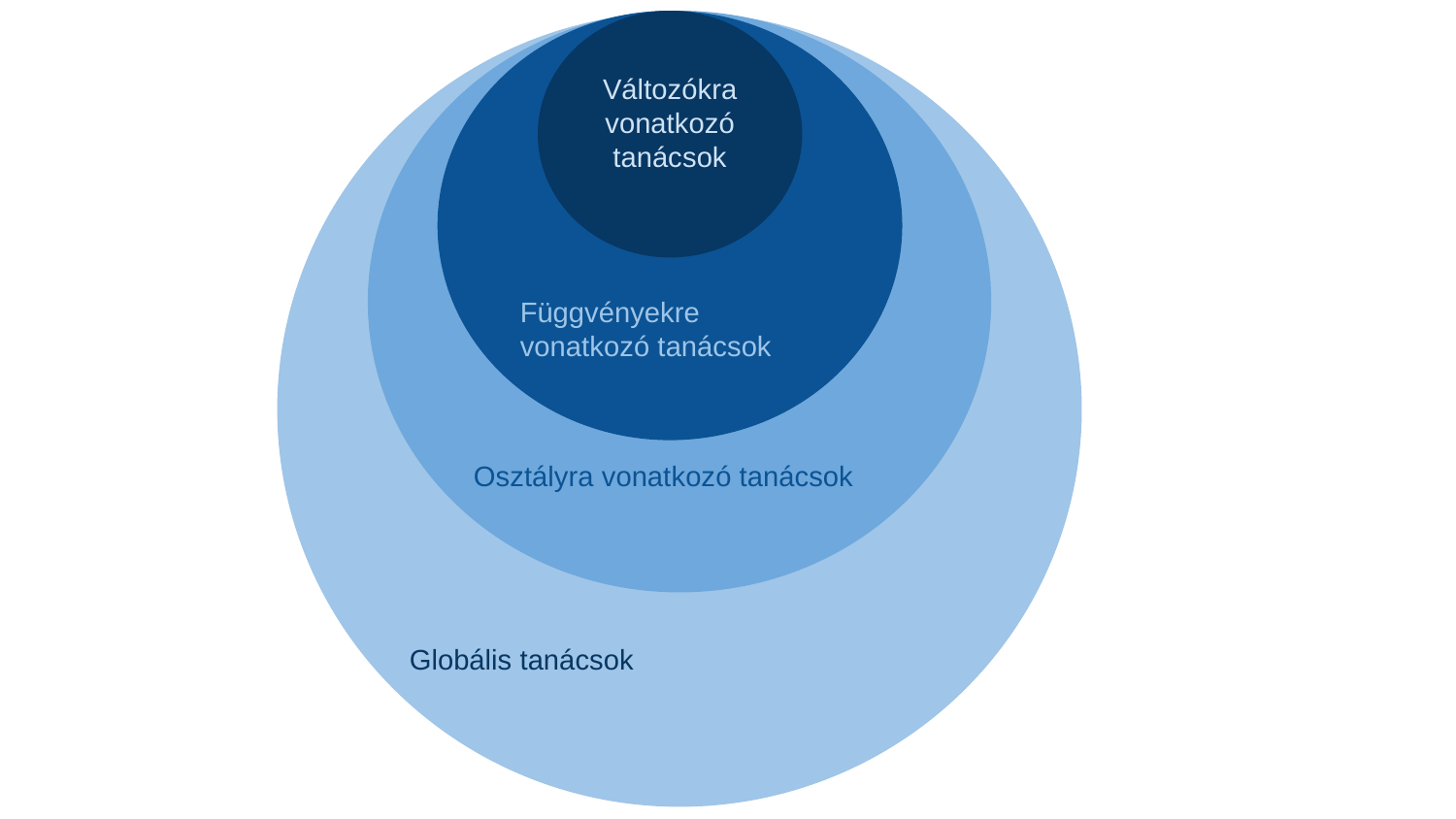

Osztályra vonatkozó tanácsok
Függvényekre vonatkozó tanácsok
Változókra vonatkozó tanácsok

Globális tanácsok